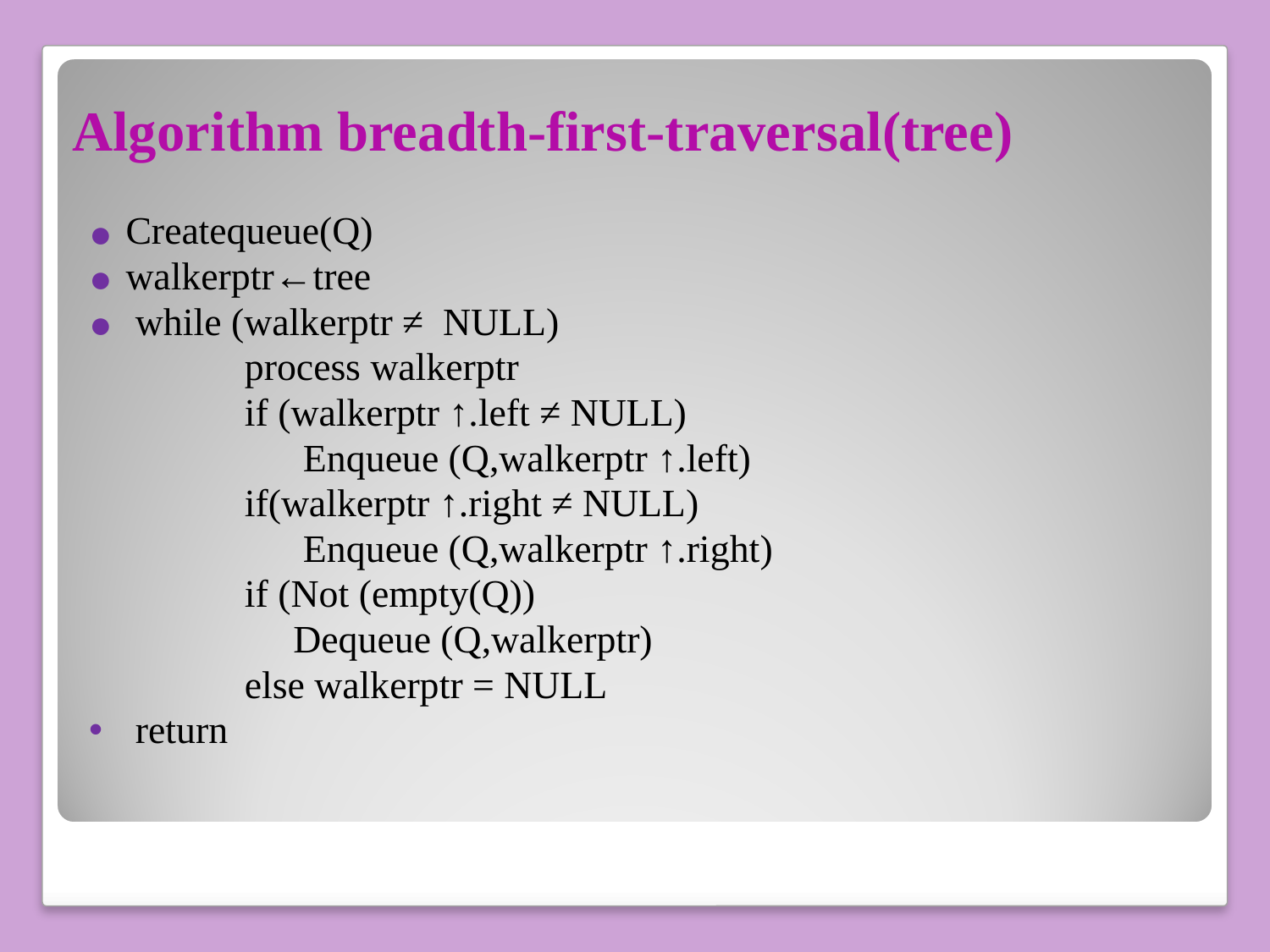

# Algorithm breadth-first-traversal(tree)
Createqueue(Q)
walkerptr←tree
 while (walkerptr ≠  NULL)
                process walkerptr
                if (walkerptr ↑.left ≠ NULL)
                      Enqueue (Q,walkerptr ↑.left)
                if(walkerptr ↑.right ≠ NULL)
                      Enqueue (Q,walkerptr ↑.right)
                if (Not (empty(Q))
                     Dequeue (Q,walkerptr)
                else walkerptr = NULL
 return